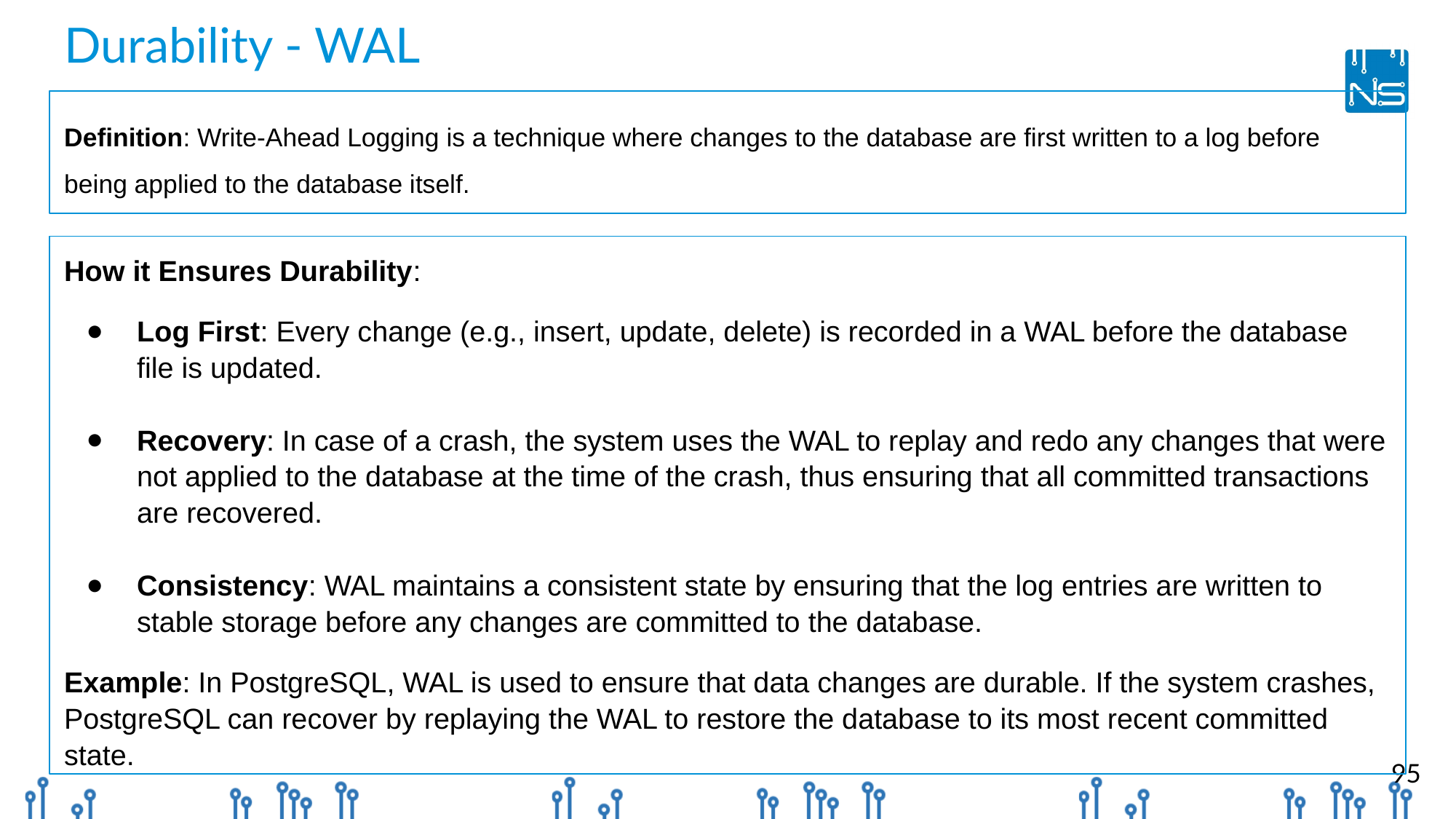

# Durability - WAL
Definition: Write-Ahead Logging is a technique where changes to the database are first written to a log before being applied to the database itself.
How it Ensures Durability:
Log First: Every change (e.g., insert, update, delete) is recorded in a WAL before the database file is updated.
Recovery: In case of a crash, the system uses the WAL to replay and redo any changes that were not applied to the database at the time of the crash, thus ensuring that all committed transactions are recovered.
Consistency: WAL maintains a consistent state by ensuring that the log entries are written to stable storage before any changes are committed to the database.
Example: In PostgreSQL, WAL is used to ensure that data changes are durable. If the system crashes, PostgreSQL can recover by replaying the WAL to restore the database to its most recent committed state.
95